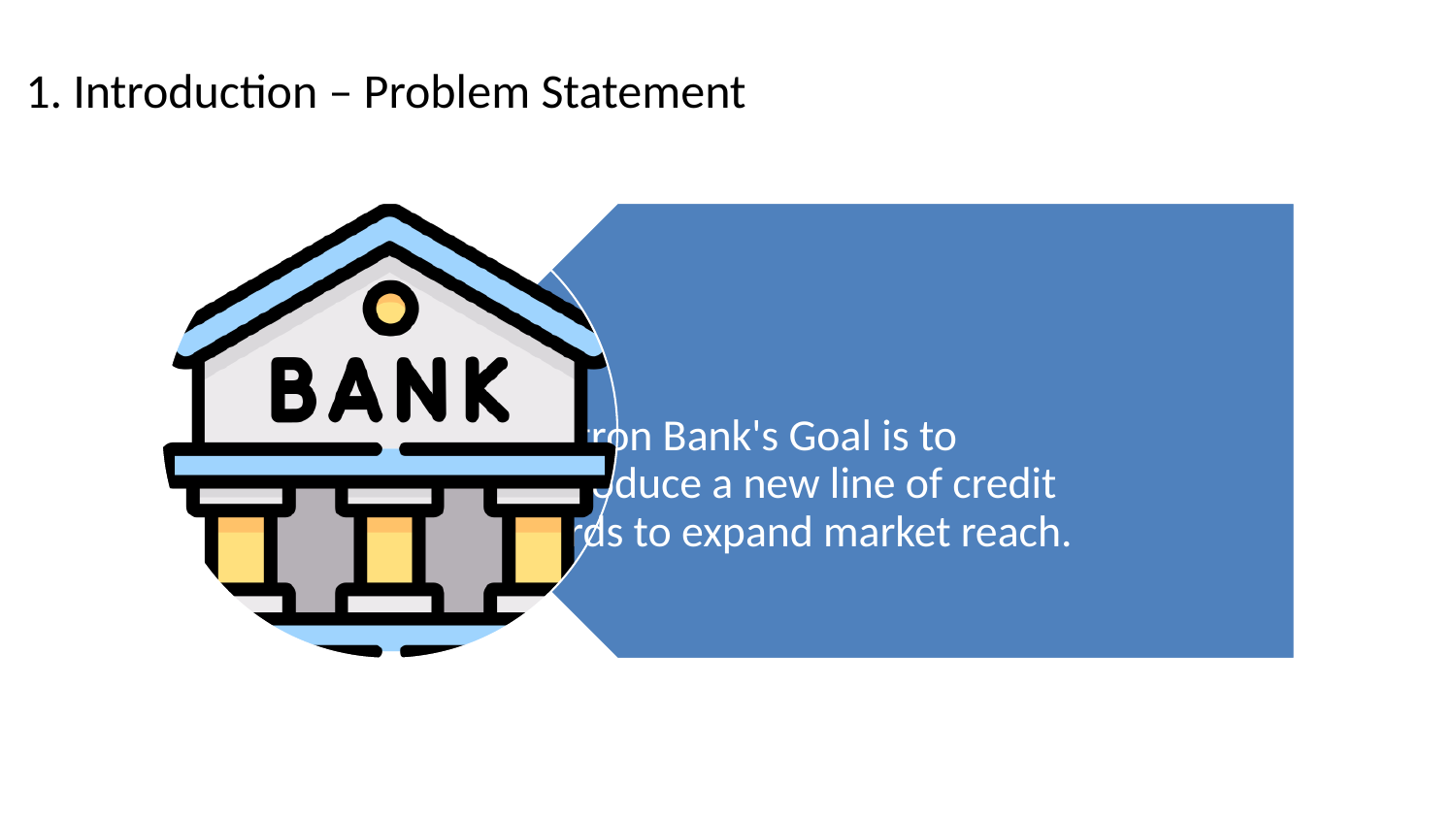

# 1. Introduction – Problem Statement

Mitron Bank's Goal is to introduce a new line of credit cards to expand market reach.